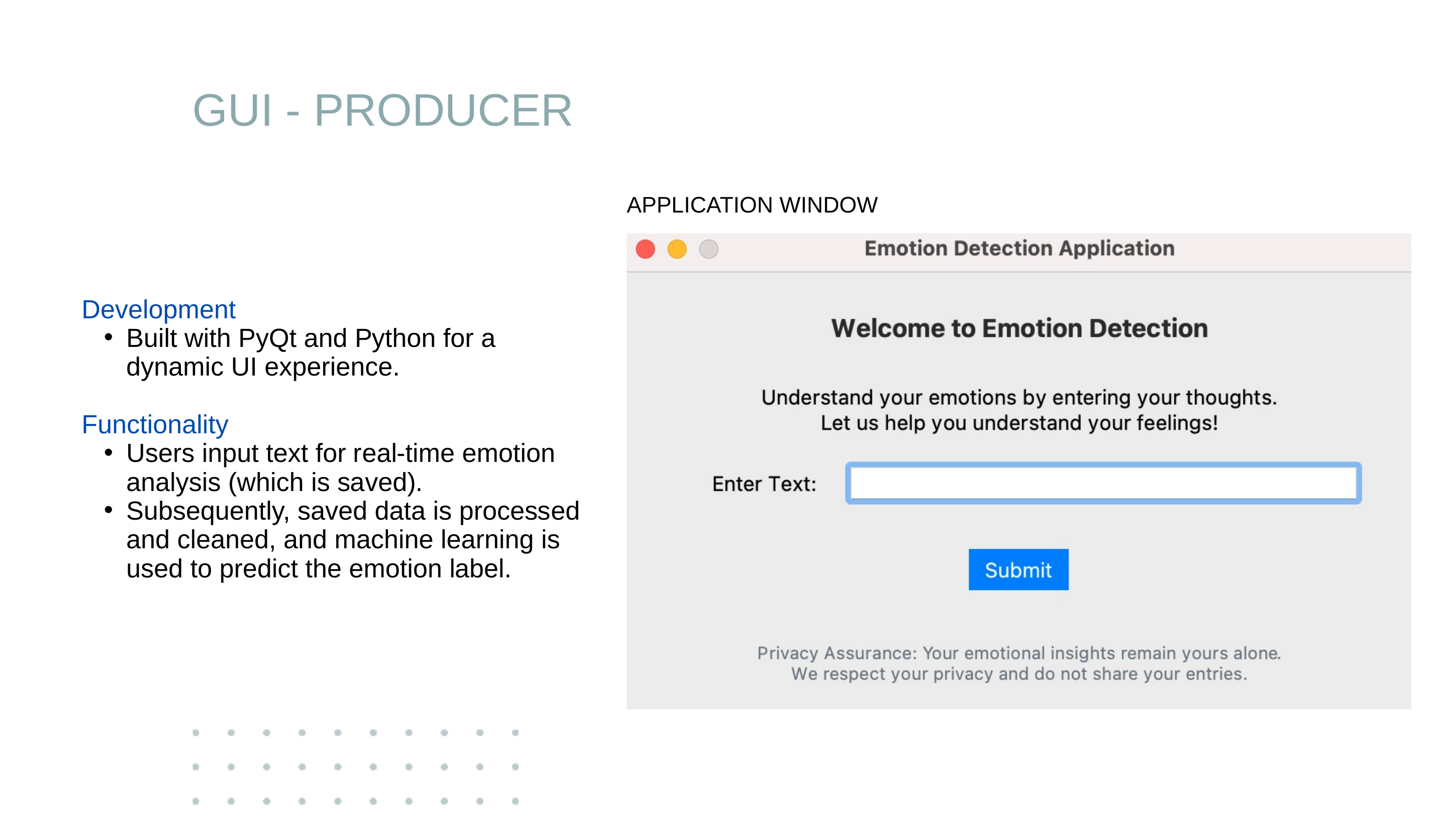

GUI - PRODUCER
APPLICATION WINDOW

Development
Built with PyQt and Python for a dynamic UI experience.

Functionality
Users input text for real-time emotion analysis (which is saved).
Subsequently, saved data is processed and cleaned, and machine learning is used to predict the emotion label.